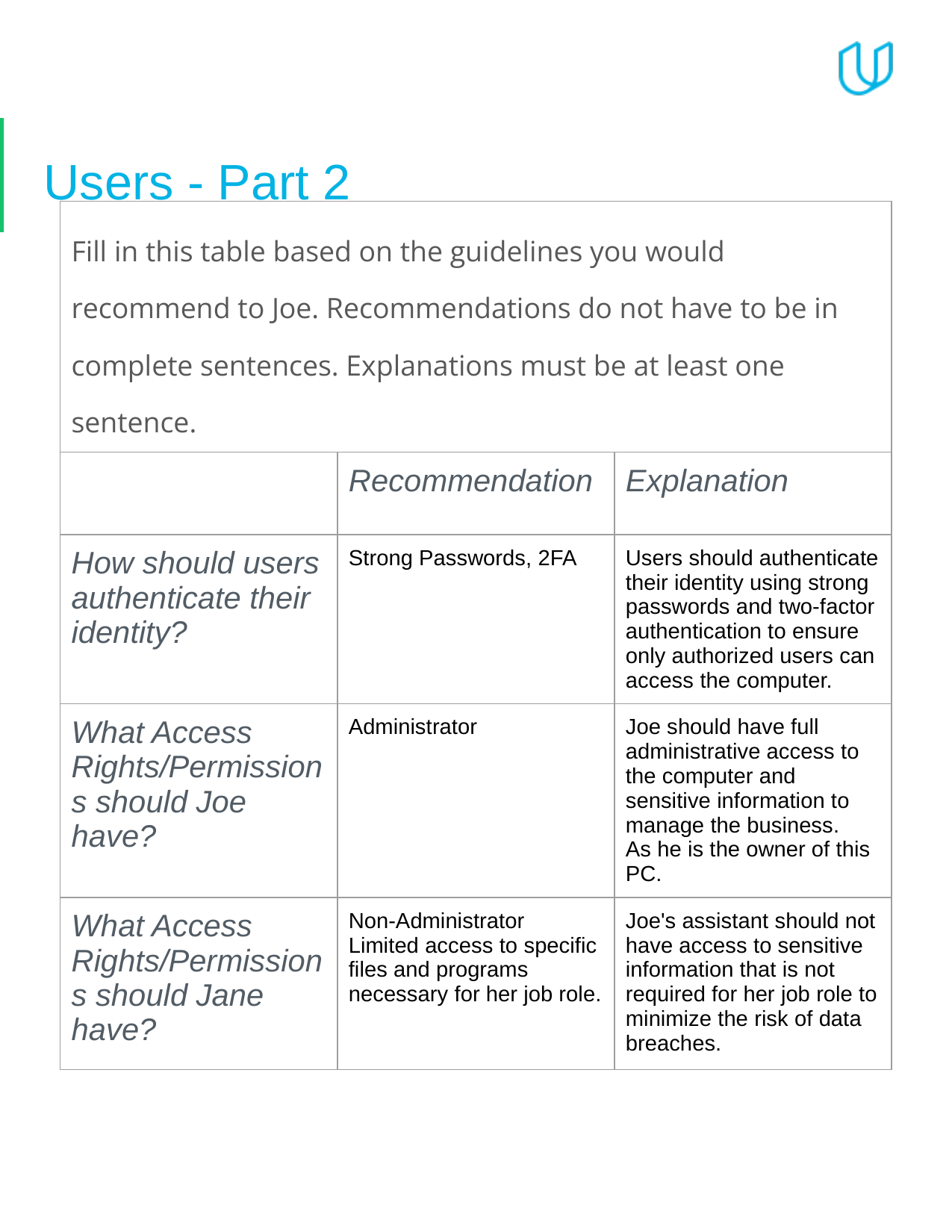

# Users - Part 2
| Fill in this table based on the guidelines you would recommend to Joe. Recommendations do not have to be in complete sentences. Explanations must be at least one sentence. |  |  |
| --- | --- | --- |
|  | Recommendation | Explanation |
| How should users authenticate their identity? | Strong Passwords, 2FA | Users should authenticate their identity using strong passwords and two-factor authentication to ensure only authorized users can access the computer. |
| What Access Rights/Permissions should Joe have? | Administrator | Joe should have full administrative access to the computer and sensitive information to manage the business. As he is the owner of this PC. |
| What Access Rights/Permissions should Jane have? | Non-Administrator Limited access to specific files and programs necessary for her job role. | Joe's assistant should not have access to sensitive information that is not required for her job role to minimize the risk of data breaches. |